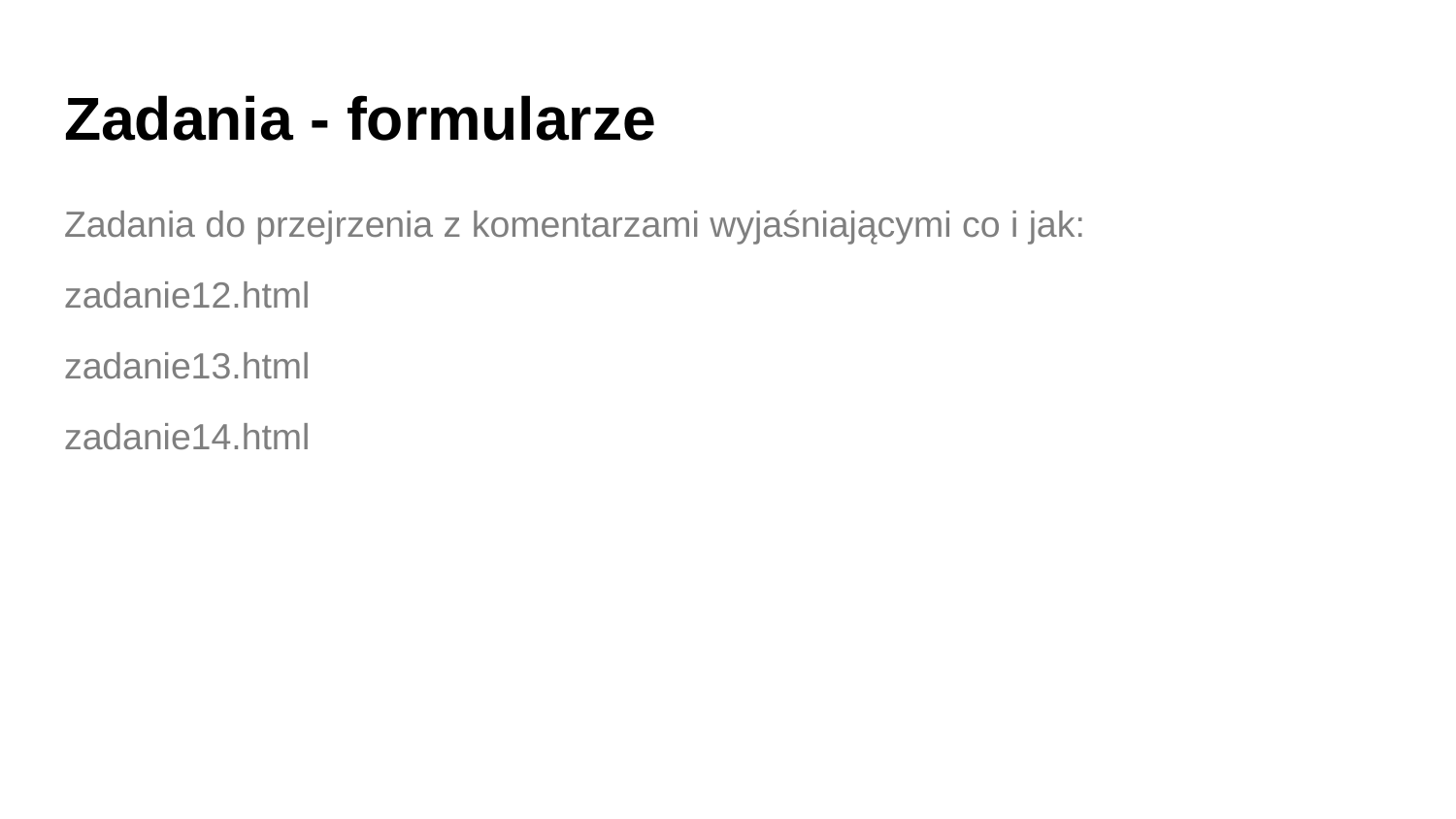

# Zadania - formularze
Zadania do przejrzenia z komentarzami wyjaśniającymi co i jak:
zadanie12.html
zadanie13.html
zadanie14.html